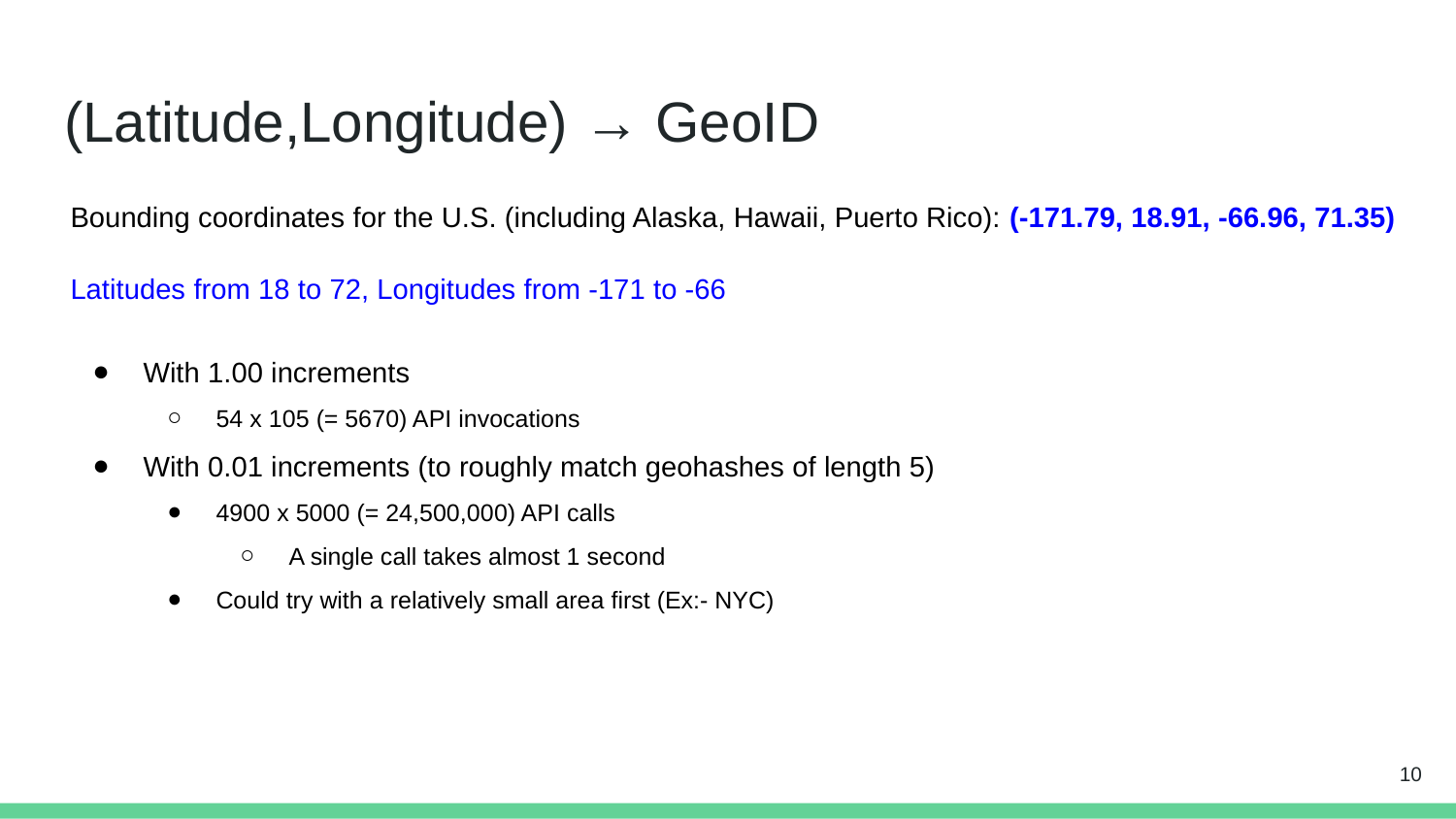

# (Latitude,Longitude) → GeoID
Bounding coordinates for the U.S. (including Alaska, Hawaii, Puerto Rico): (-171.79, 18.91, -66.96, 71.35)
Latitudes from 18 to 72, Longitudes from -171 to -66
With 1.00 increments
54 x 105 (= 5670) API invocations
With 0.01 increments (to roughly match geohashes of length 5)
4900 x 5000 (= 24,500,000) API calls
A single call takes almost 1 second
Could try with a relatively small area first (Ex:- NYC)

10